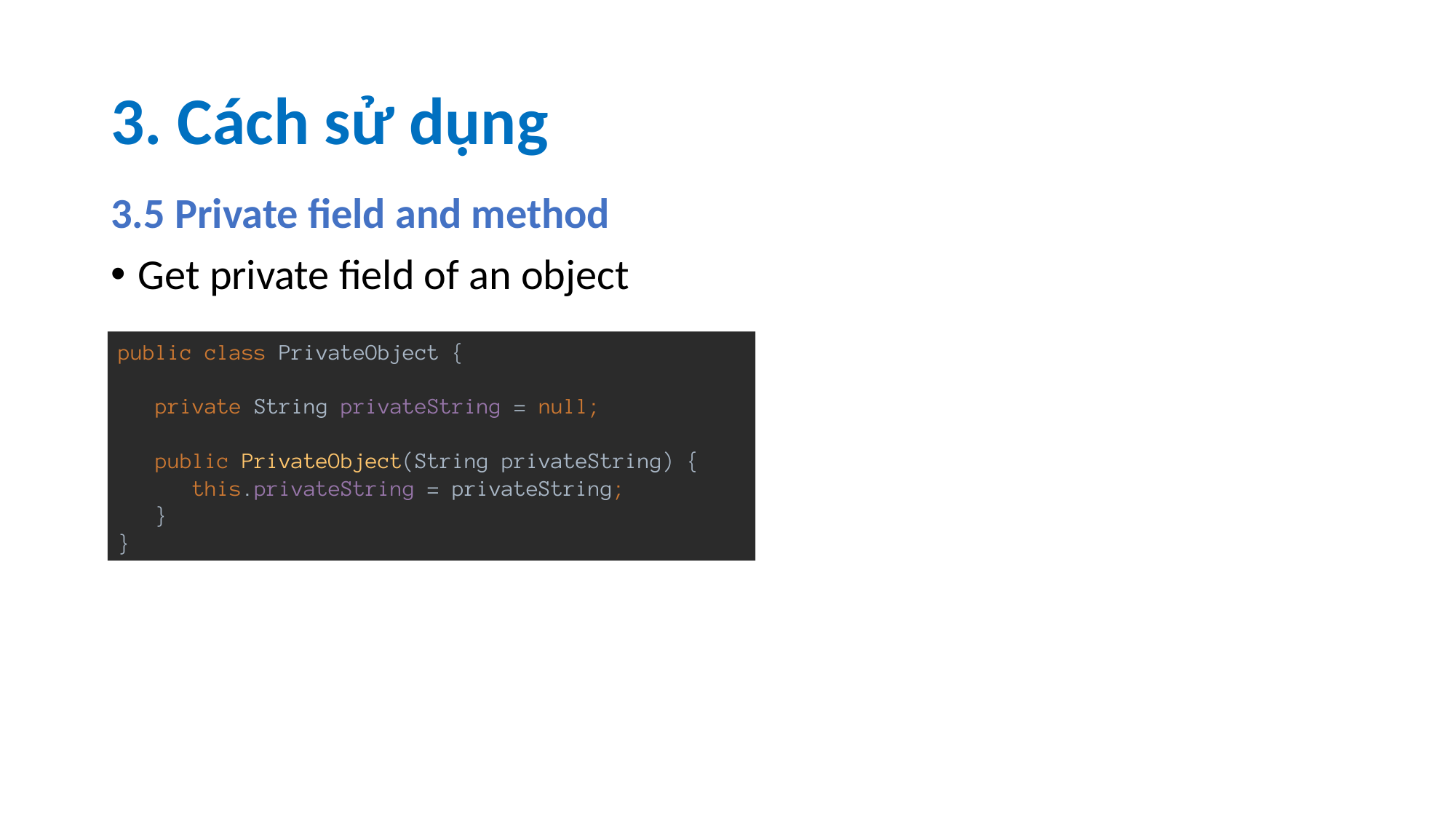

# 3. Cách sử dụng
3.5 Private field and method
Get private field of an object
public class PrivateObject {
   private String privateString = null;
   public PrivateObject(String privateString) {
      this.privateString = privateString;
   }
}